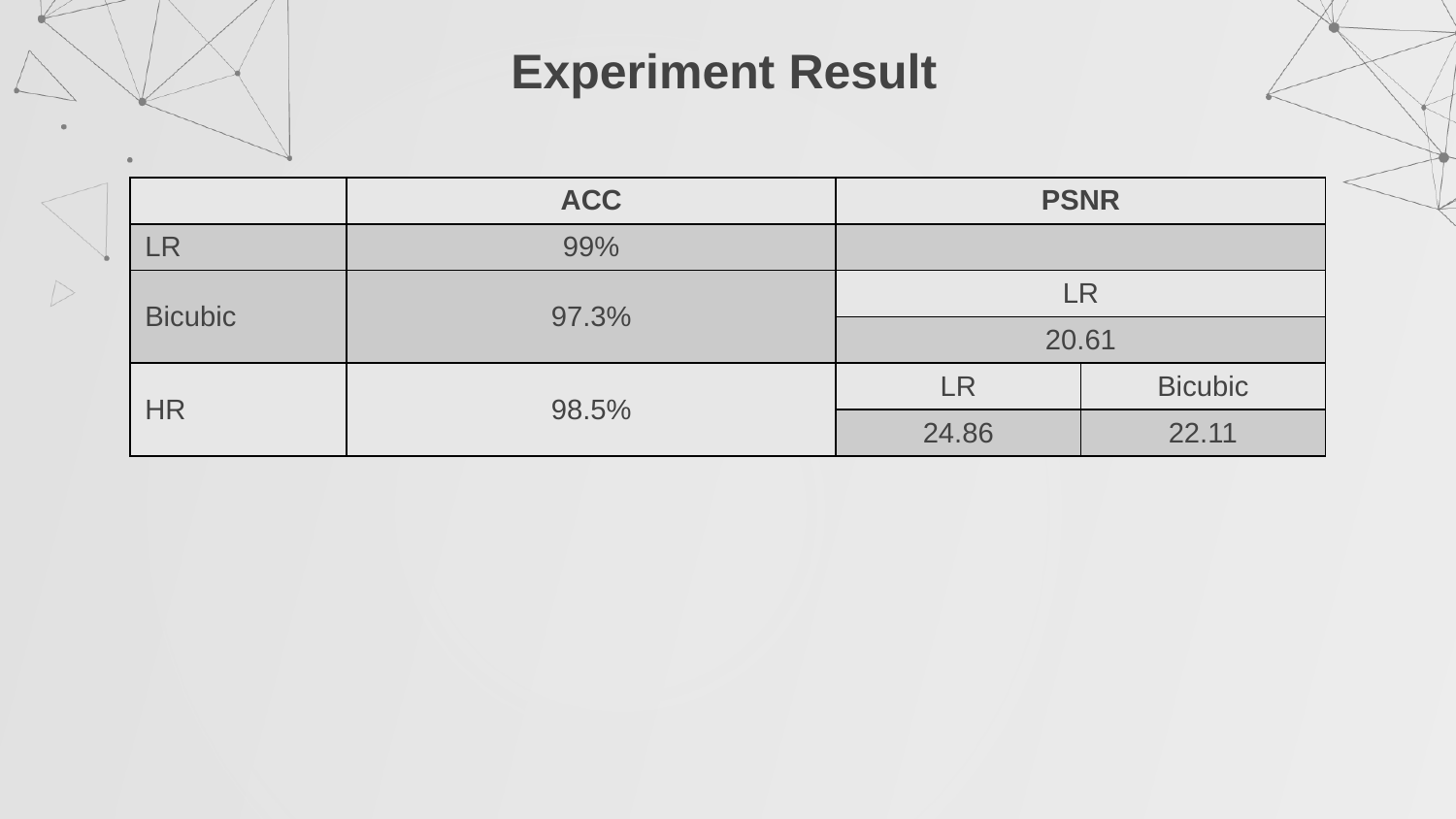

# Experiment Result
|  | ACC | PSNR |  |
| --- | --- | --- | --- |
| LR | 99% |  |  |
| Bicubic | 97.3% | LR |  |
|  |  | 20.61 |  |
| HR | 98.5% | LR | Bicubic |
|  |  | 24.86 | 22.11 |